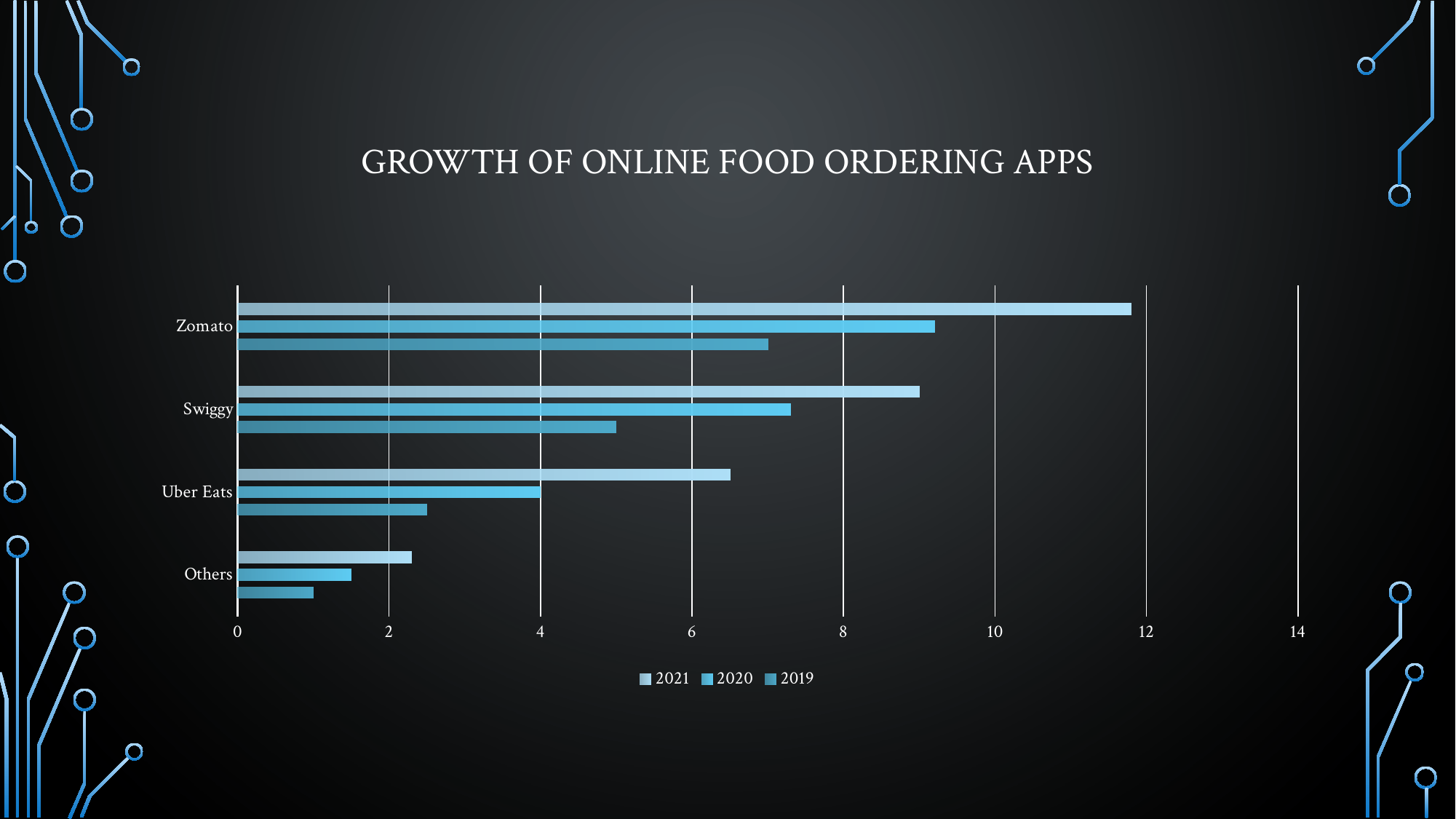

# GROWTH of online food ordering apps

### Chart

| Category | 2019 | 2020 | 2021 |
|---|---|---|---|
| Others | 1.0 | 1.5 | 2.3 |
| Uber Eats | 2.5 | 4.0 | 6.5 |
| Swiggy | 5.0 | 7.3 | 9.0 |
| Zomato | 7.0 | 9.2 | 11.8 |